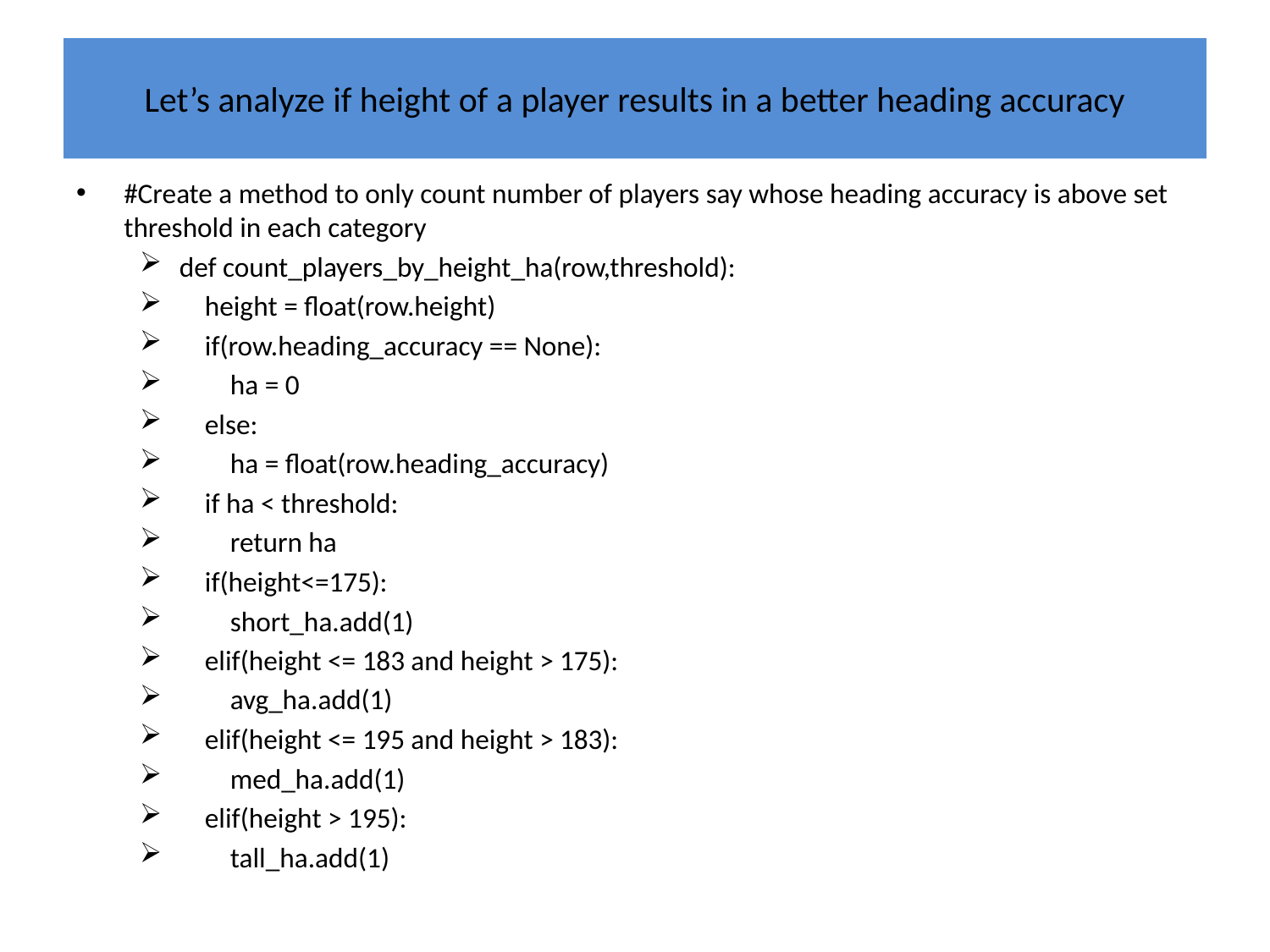

# Let’s analyze if height of a player results in a better heading accuracy
#Create a method to only count number of players say whose heading accuracy is above set threshold in each category
def count_players_by_height_ha(row,threshold):
    height = float(row.height)
    if(row.heading_accuracy == None):
        ha = 0
    else:
        ha = float(row.heading_accuracy)
    if ha < threshold:
        return ha
    if(height<=175):
        short_ha.add(1)
    elif(height <= 183 and height > 175):
        avg_ha.add(1)
    elif(height <= 195 and height > 183):
        med_ha.add(1)
    elif(height > 195):
        tall_ha.add(1)